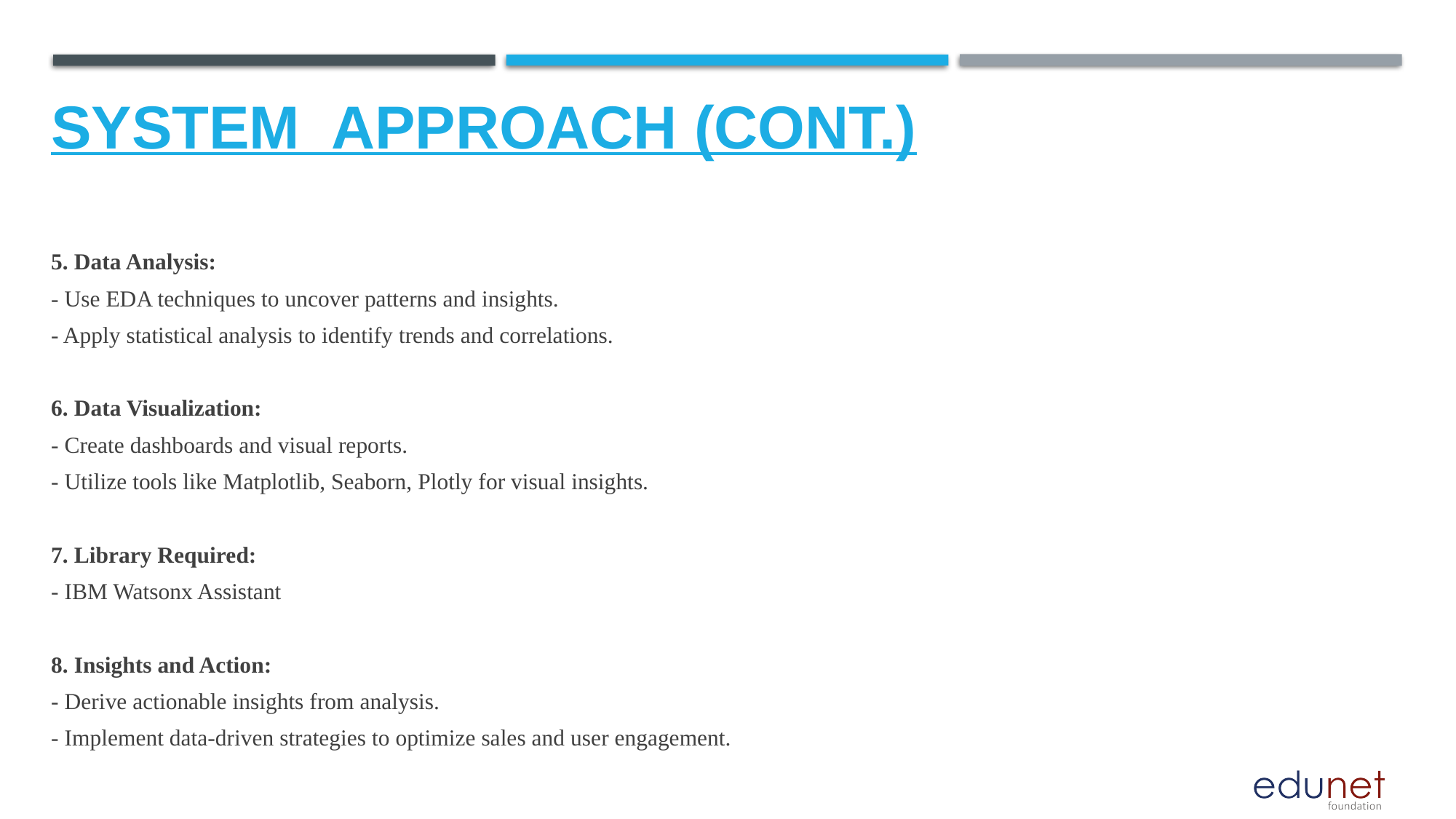

# System  Approach (Cont.)

5. Data Analysis:
- Use EDA techniques to uncover patterns and insights.
- Apply statistical analysis to identify trends and correlations.

6. Data Visualization:
- Create dashboards and visual reports.
- Utilize tools like Matplotlib, Seaborn, Plotly for visual insights.

7. Library Required:
- IBM Watsonx Assistant

8. Insights and Action:
- Derive actionable insights from analysis.
- Implement data-driven strategies to optimize sales and user engagement.